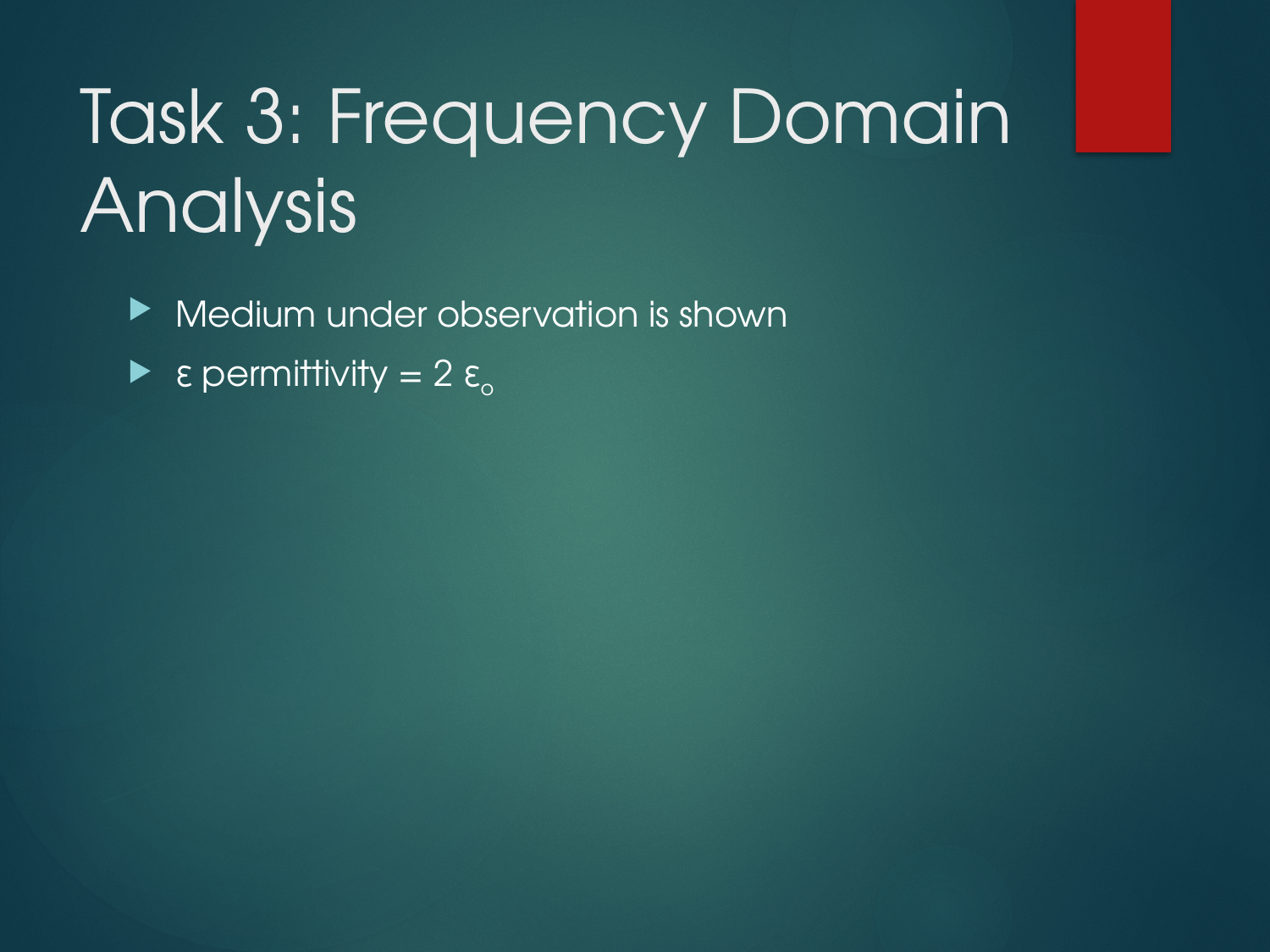

# Task 3: Frequency Domain Analysis
Medium under observation is shown
ε permittivity = 2 εo